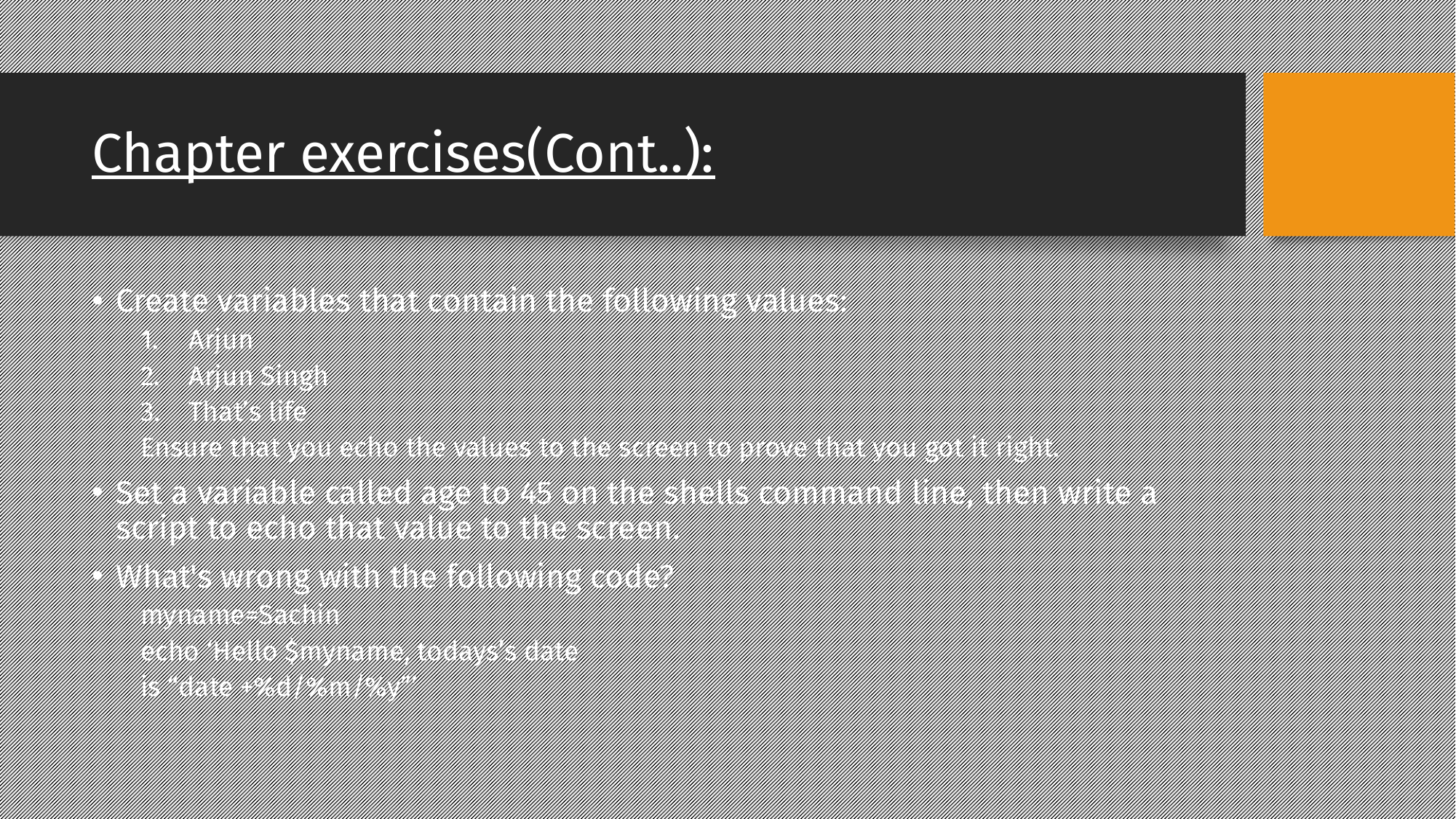

Chapter exercises(Cont..):
Create variables that contain the following values:
Arjun
Arjun Singh
That’s life
Ensure that you echo the values to the screen to prove that you got it right.
Set a variable called age to 45 on the shells command line, then write a script to echo that value to the screen.
What's wrong with the following code?
myname=Sachin
echo ‘Hello $myname, todays’s date
is “date +%d/%m/%y”’